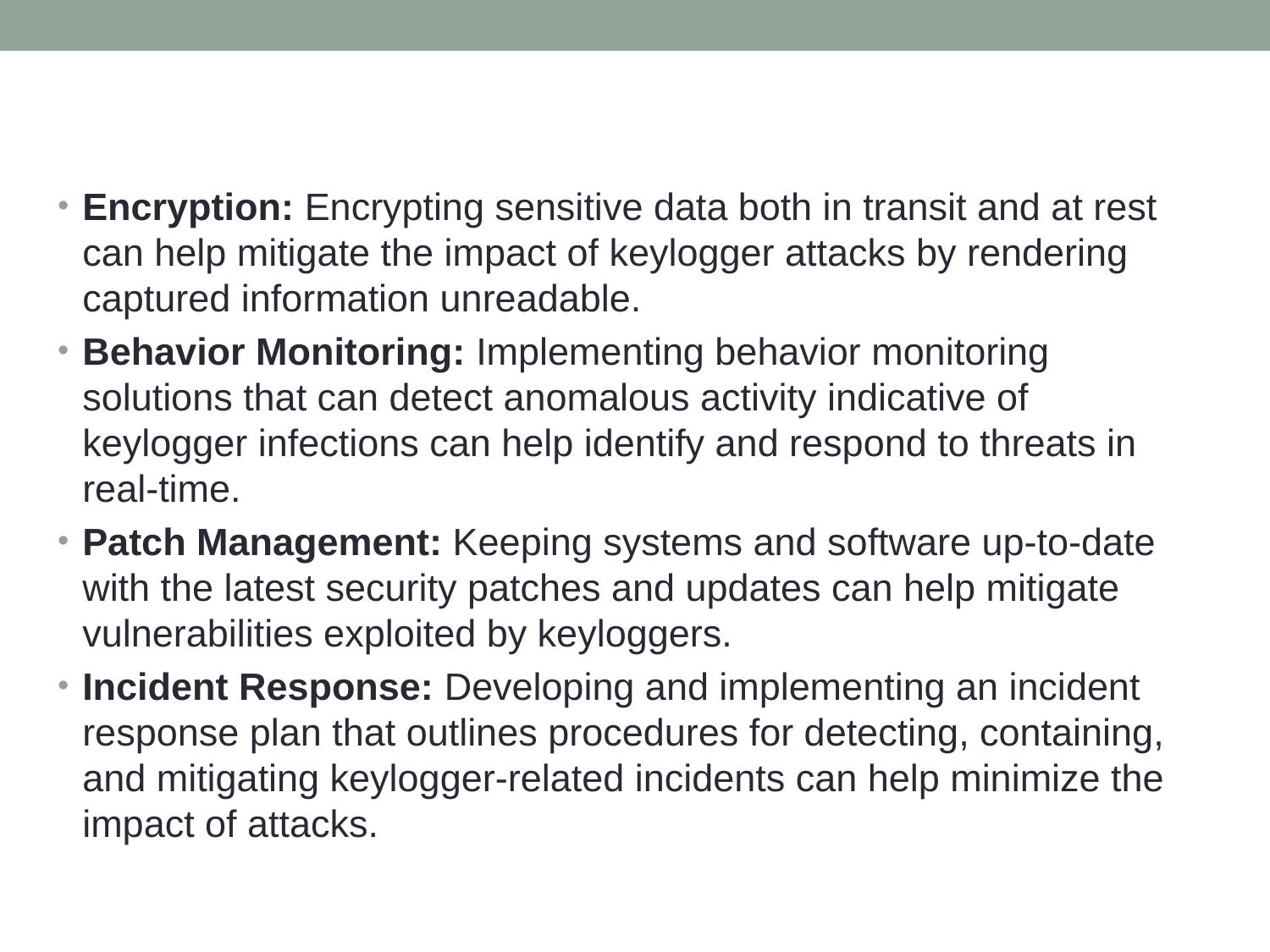

Encryption: Encrypting sensitive data both in transit and at rest can help mitigate the impact of keylogger attacks by rendering captured information unreadable.
Behavior Monitoring: Implementing behavior monitoring solutions that can detect anomalous activity indicative of keylogger infections can help identify and respond to threats in real-time.
Patch Management: Keeping systems and software up-to-date with the latest security patches and updates can help mitigate vulnerabilities exploited by keyloggers.
Incident Response: Developing and implementing an incident response plan that outlines procedures for detecting, containing, and mitigating keylogger-related incidents can help minimize the impact of attacks.